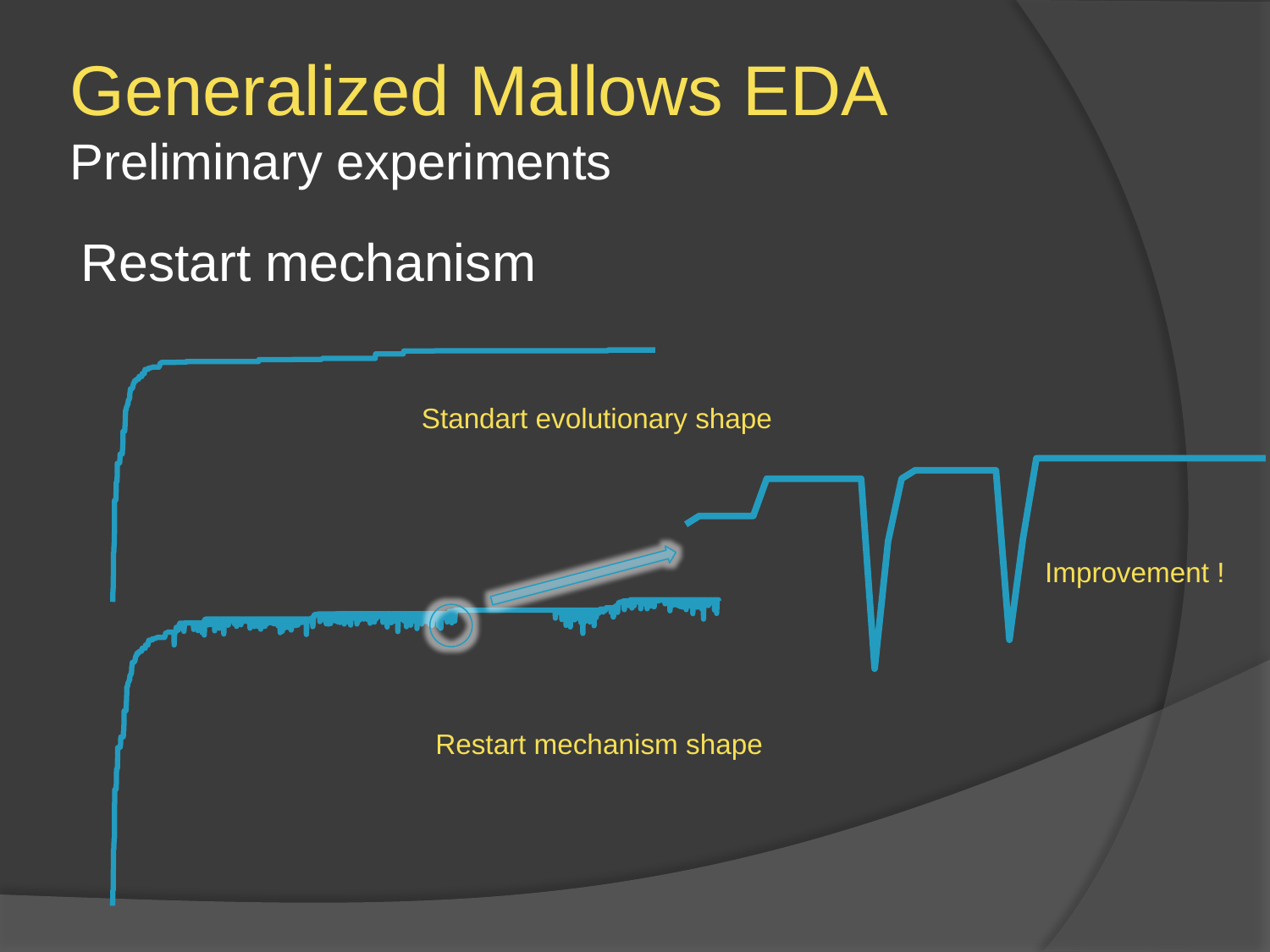

# Generalized Mallows EDA Preliminary experiments
Restart mechanism

### Chart

| Category |  |
|---|---|

### Chart

| Category |  |
|---|---|
Standart evolutionary shape

### Chart

| Category |  |
|---|---|
Improvement !

Restart mechanism shape